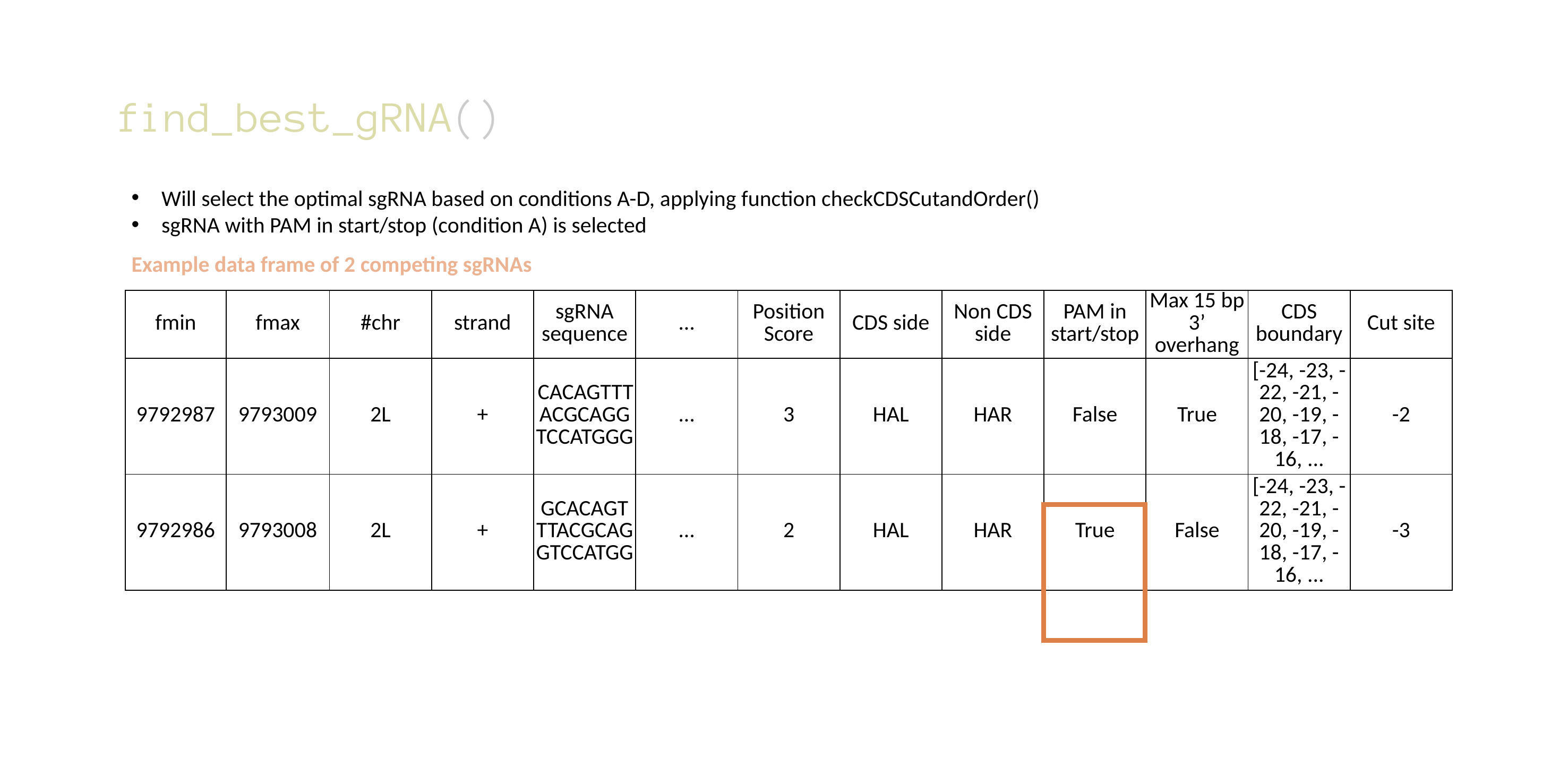

# find_best_gRNA()
Will select the optimal sgRNA based on conditions A-D, applying function checkCDSCutandOrder()
sgRNA with PAM in start/stop (condition A) is selected
Example data frame of 2 competing sgRNAs
| fmin | fmax | #chr | strand | sgRNA sequence | … | Position Score | CDS side | Non CDS side | PAM in start/stop | Max 15 bp 3’ overhang | CDS boundary | Cut site |
| --- | --- | --- | --- | --- | --- | --- | --- | --- | --- | --- | --- | --- |
| 9792987 | 9793009 | 2L | + | CACAGTTTACGCAGGTCCATGGG | … | 3 | HAL | HAR | False | True | [-24, -23, -22, -21, -20, -19, -18, -17, -16, ... | -2 |
| 9792986 | 9793008 | 2L | + | GCACAGTTTACGCAGGTCCATGG | … | 2 | HAL | HAR | True | False | [-24, -23, -22, -21, -20, -19, -18, -17, -16, ... | -3 |